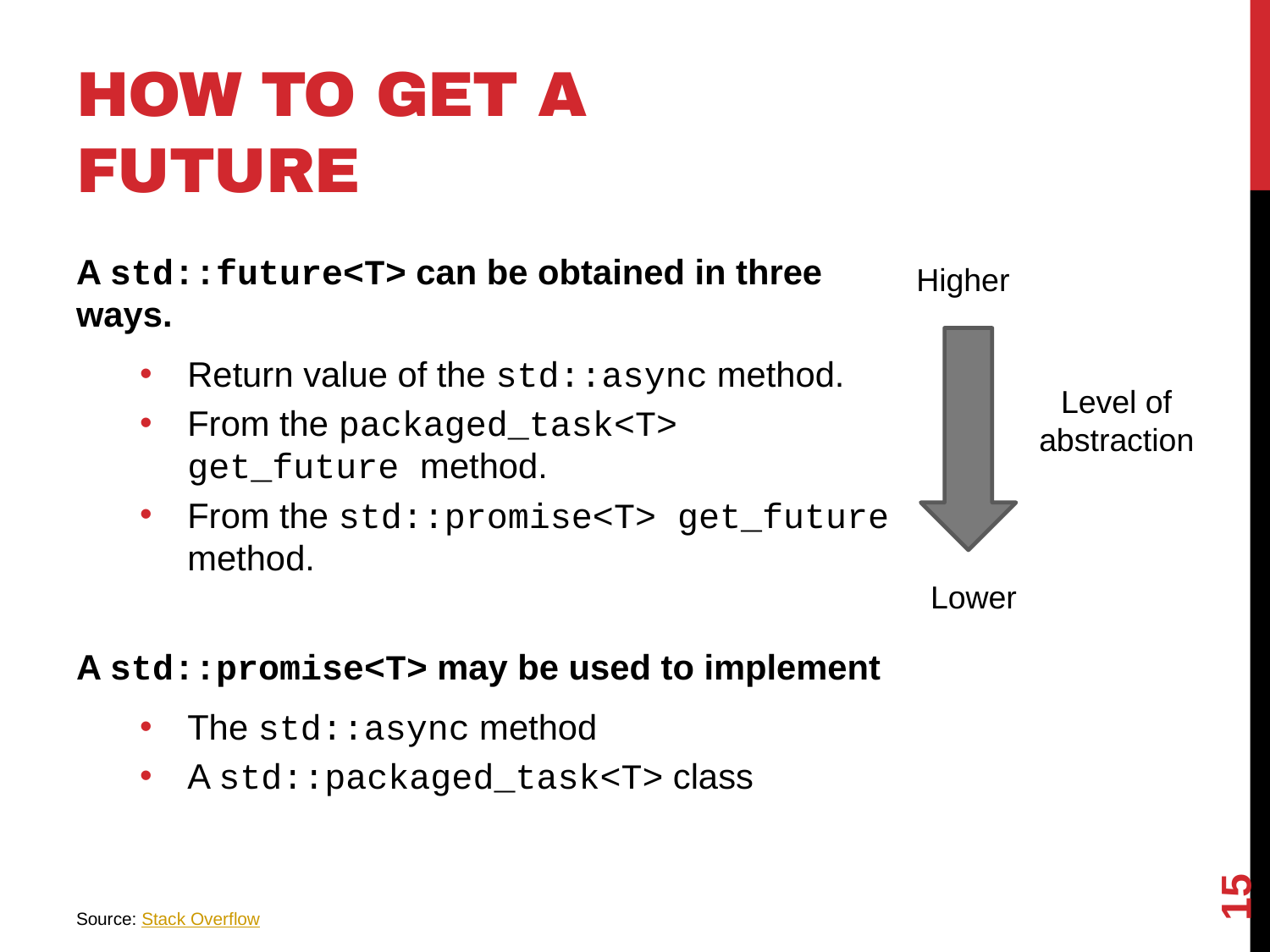

# How to get a future
A std::future<T> can be obtained in three ways.
Return value of the std::async method.
From the packaged_task<T> get_future method.
From the std::promise<T> get_future method.

A std::promise<T> may be used to implement
The std::async method
A std::packaged_task<T> class
Higher

Level of abstraction
Lower
15
Source: Stack Overflow